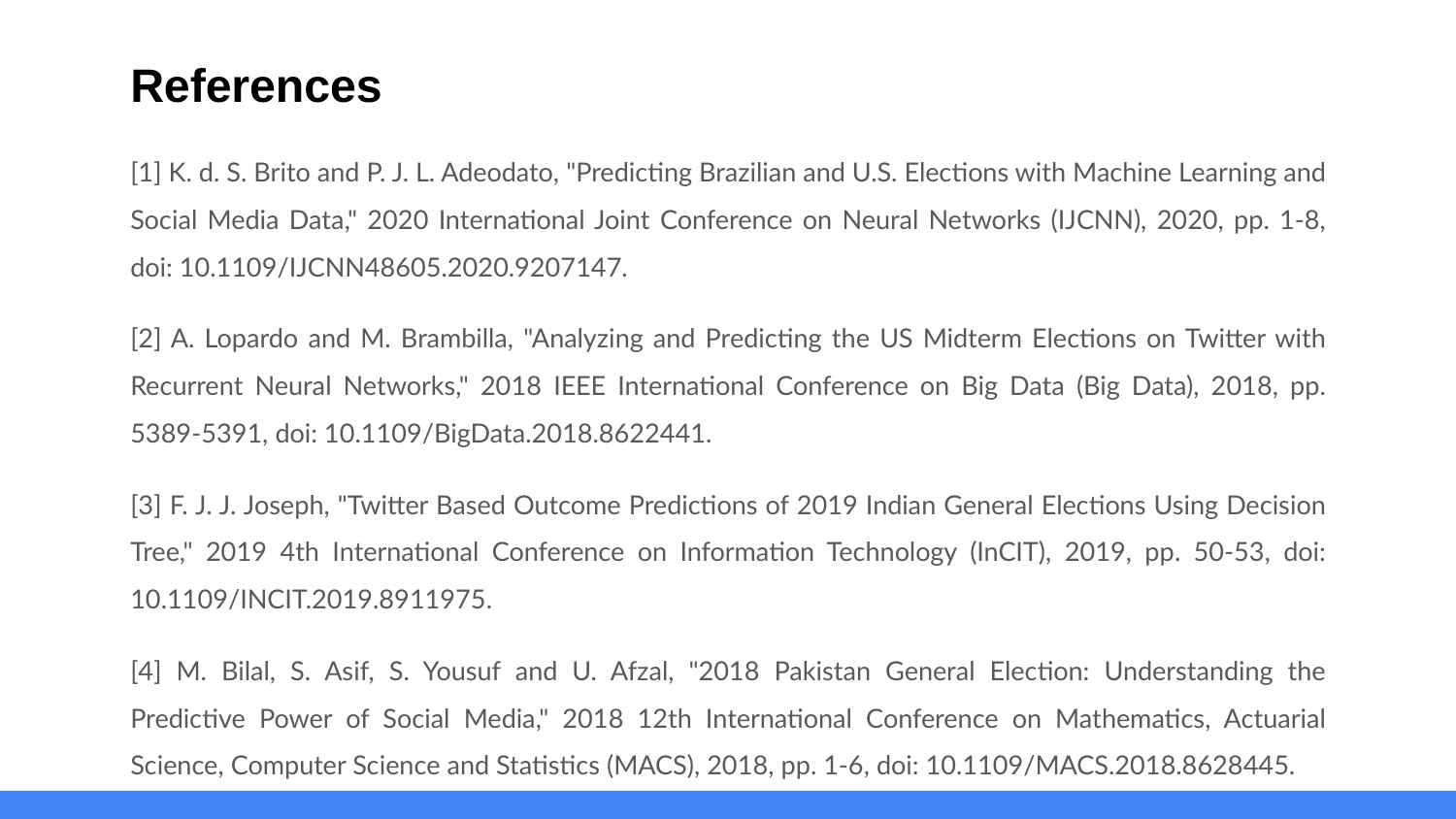

# References
[1] K. d. S. Brito and P. J. L. Adeodato, "Predicting Brazilian and U.S. Elections with Machine Learning and Social Media Data," 2020 International Joint Conference on Neural Networks (IJCNN), 2020, pp. 1-8, doi: 10.1109/IJCNN48605.2020.9207147.
[2] A. Lopardo and M. Brambilla, "Analyzing and Predicting the US Midterm Elections on Twitter with Recurrent Neural Networks," 2018 IEEE International Conference on Big Data (Big Data), 2018, pp. 5389-5391, doi: 10.1109/BigData.2018.8622441.
[3] F. J. J. Joseph, "Twitter Based Outcome Predictions of 2019 Indian General Elections Using Decision Tree," 2019 4th International Conference on Information Technology (InCIT), 2019, pp. 50-53, doi: 10.1109/INCIT.2019.8911975.
[4] M. Bilal, S. Asif, S. Yousuf and U. Afzal, "2018 Pakistan General Election: Understanding the Predictive Power of Social Media," 2018 12th International Conference on Mathematics, Actuarial Science, Computer Science and Statistics (MACS), 2018, pp. 1-6, doi: 10.1109/MACS.2018.8628445.